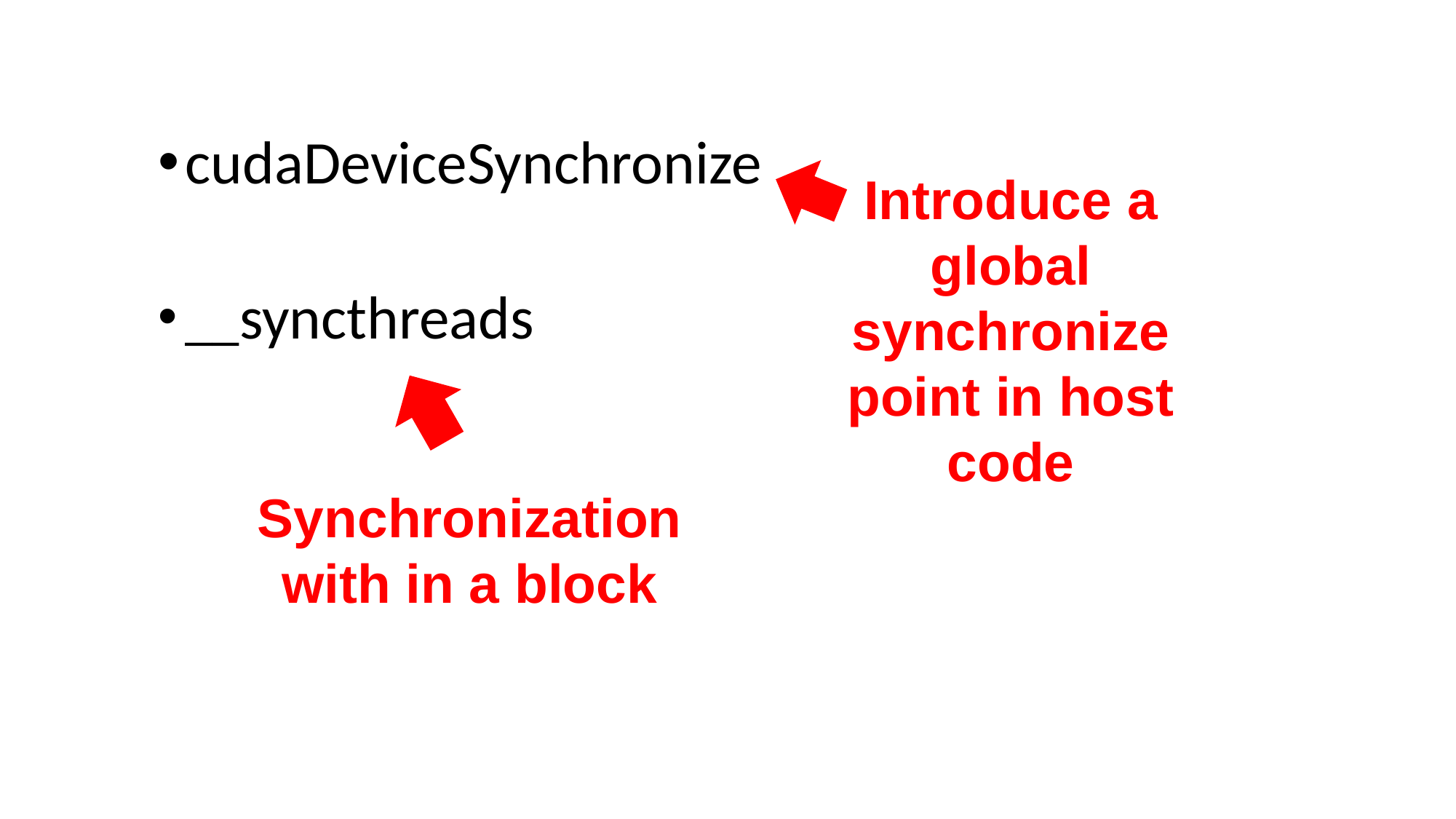

cudaDeviceSynchronize

__syncthreads

Introduce a global synchronize point in host code

Synchronization with in a block